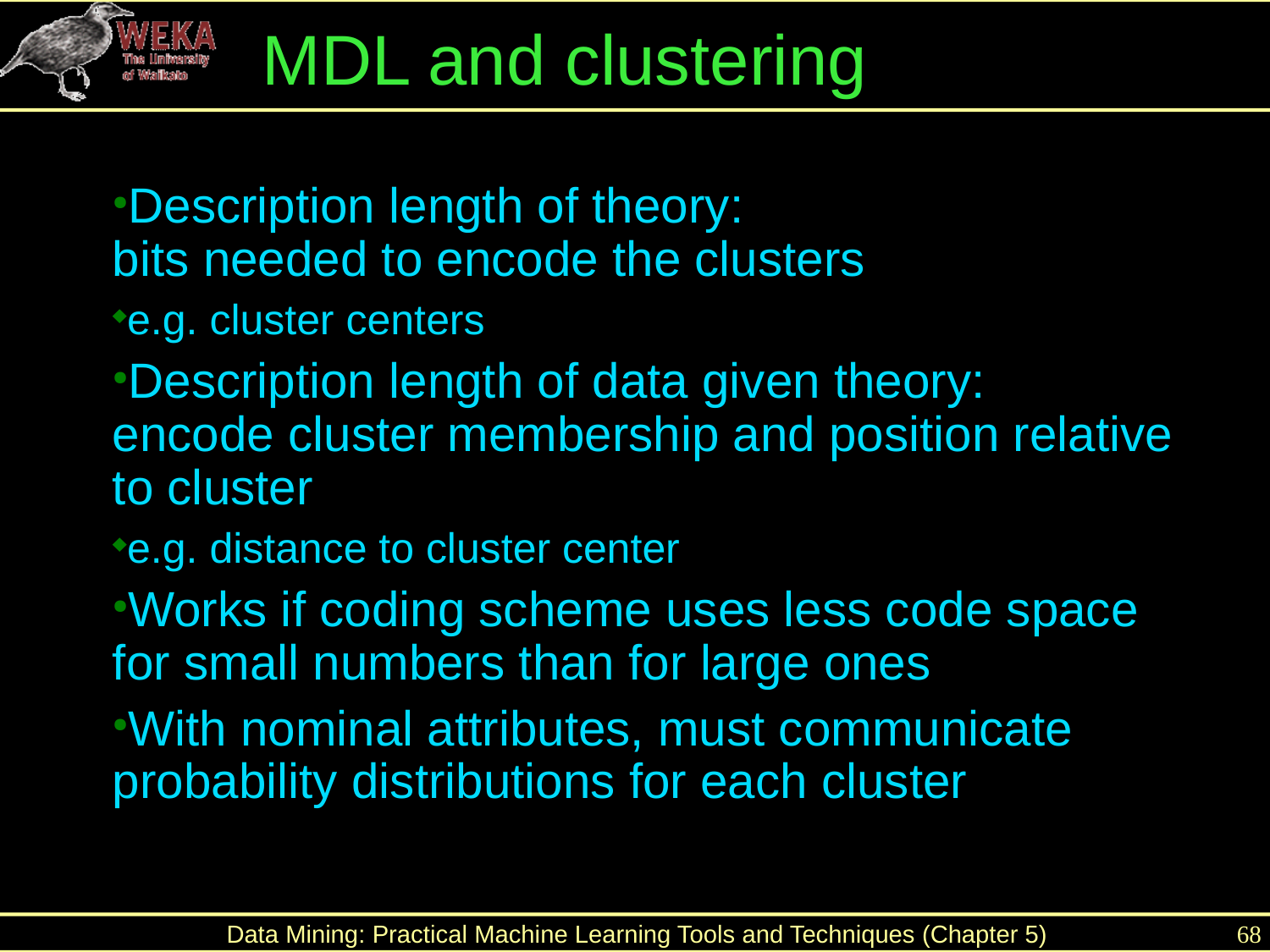

MDL and clustering
Description length of theory:
bits needed to encode the clusters
e.g. cluster centers
Description length of data given theory:
encode cluster membership and position relative to cluster
e.g. distance to cluster center
Works if coding scheme uses less code space for small numbers than for large ones
With nominal attributes, must communicate probability distributions for each cluster
Data Mining: Practical Machine Learning Tools and Techniques (Chapter 5)
68